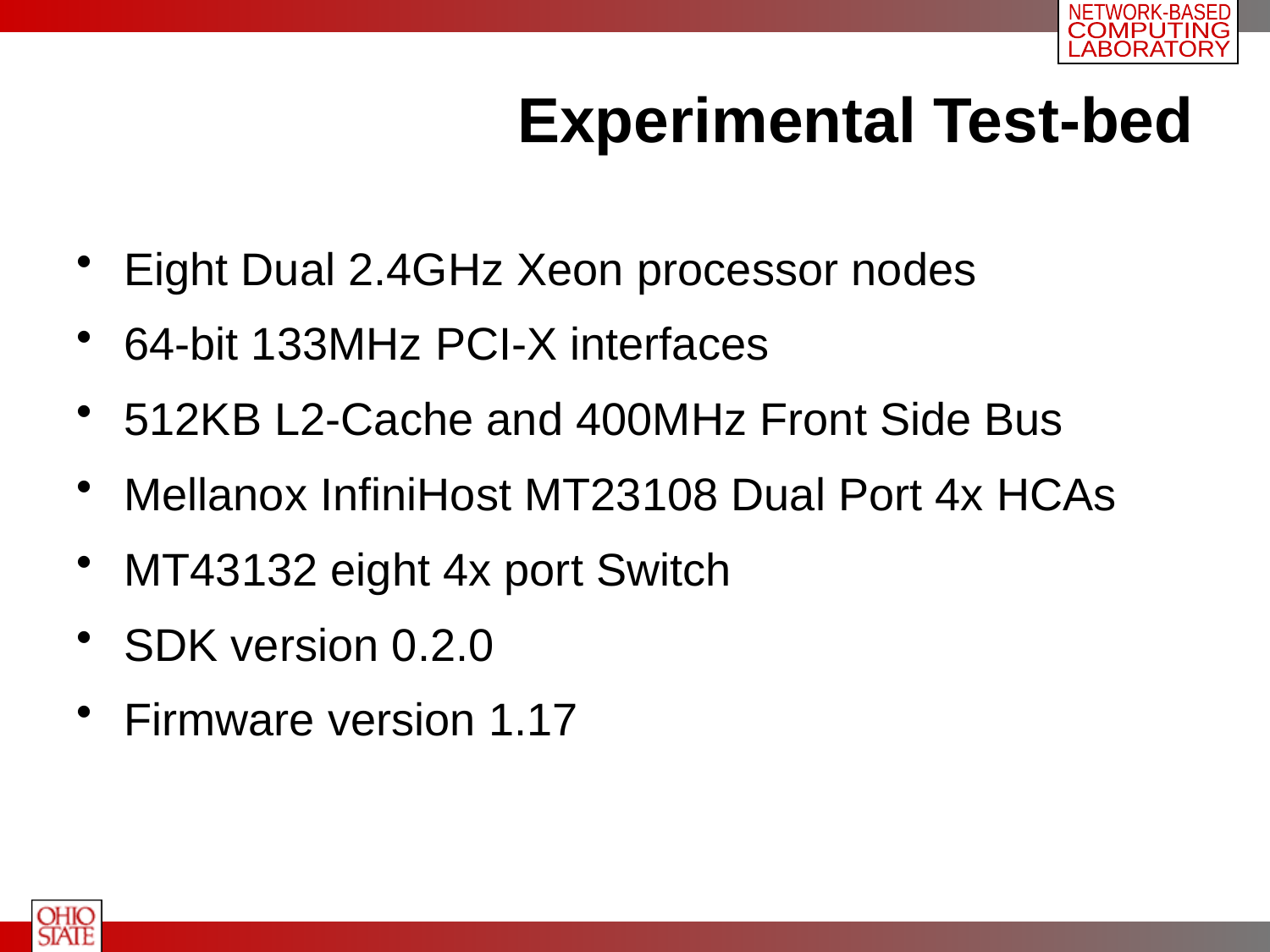

# Experimental Test-bed
Eight Dual 2.4GHz Xeon processor nodes
64-bit 133MHz PCI-X interfaces
512KB L2-Cache and 400MHz Front Side Bus
Mellanox InfiniHost MT23108 Dual Port 4x HCAs
MT43132 eight 4x port Switch
SDK version 0.2.0
Firmware version 1.17